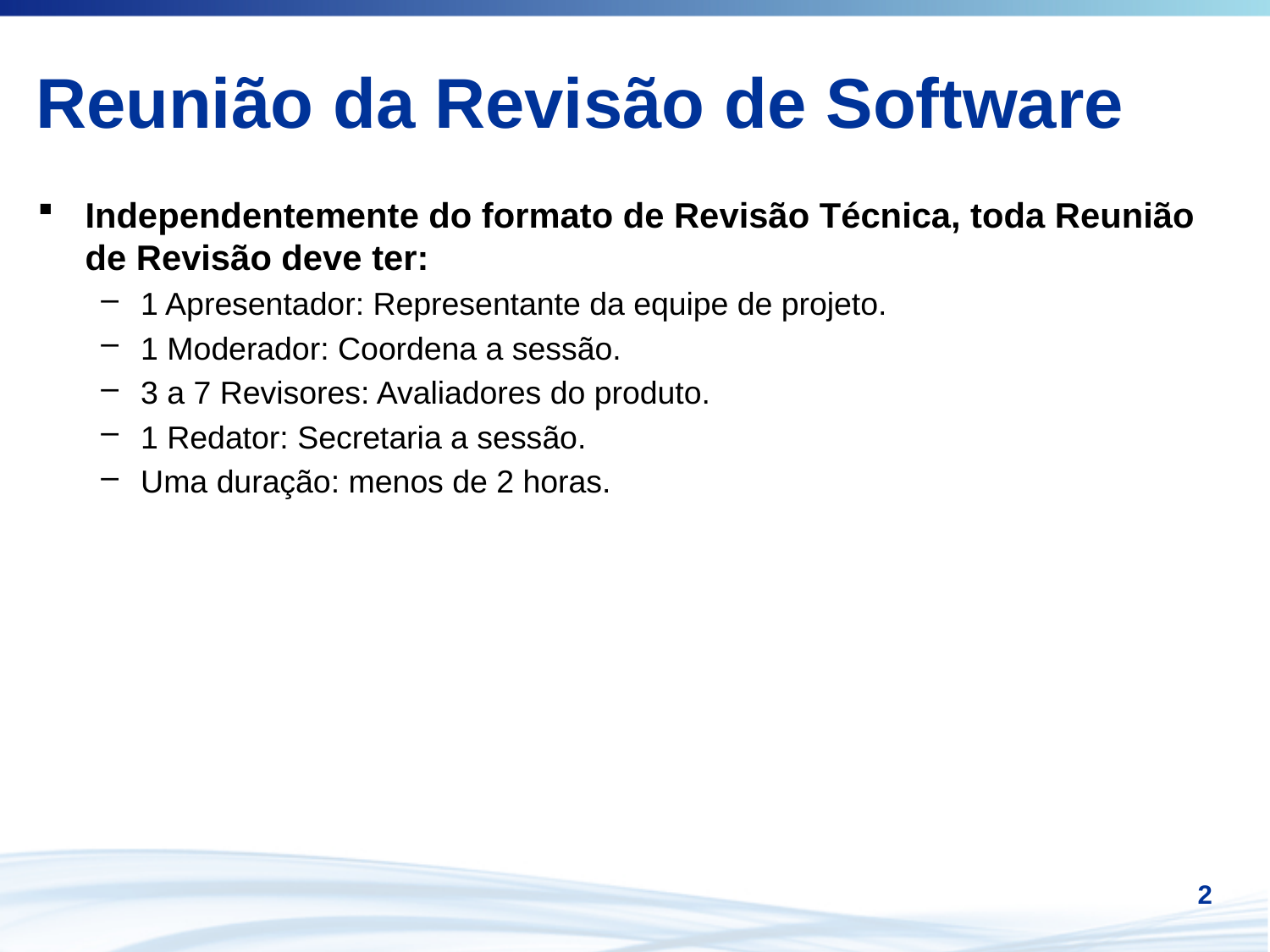

# Reunião da Revisão de Software
Independentemente do formato de Revisão Técnica, toda Reunião de Revisão deve ter:
1 Apresentador: Representante da equipe de projeto.
1 Moderador: Coordena a sessão.
3 a 7 Revisores: Avaliadores do produto.
1 Redator: Secretaria a sessão.
Uma duração: menos de 2 horas.